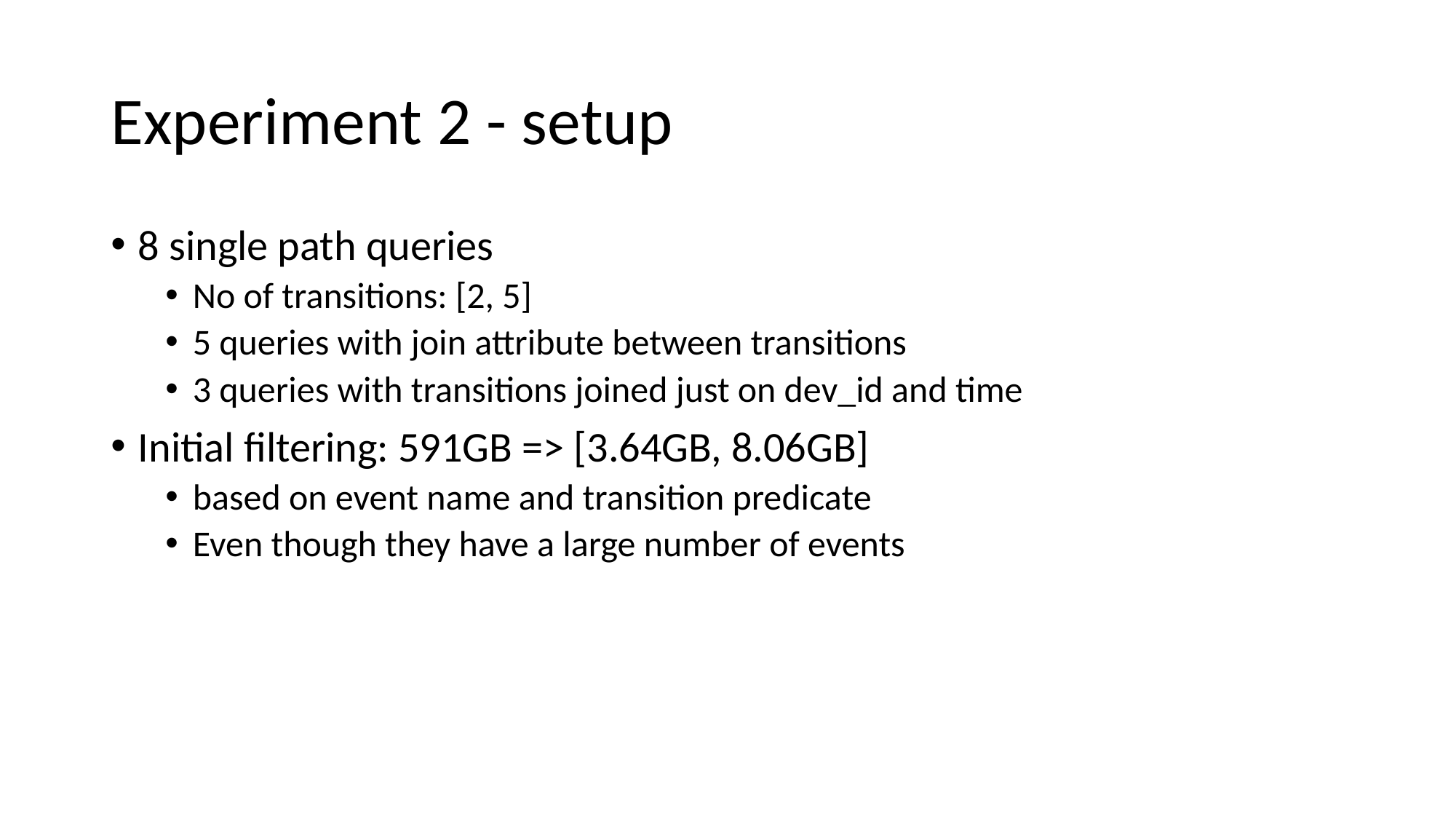

# Experiment 2 - setup
8 single path queries
No of transitions: [2, 5]
5 queries with join attribute between transitions
3 queries with transitions joined just on dev_id and time
Initial filtering: 591GB => [3.64GB, 8.06GB]
based on event name and transition predicate
Even though they have a large number of events